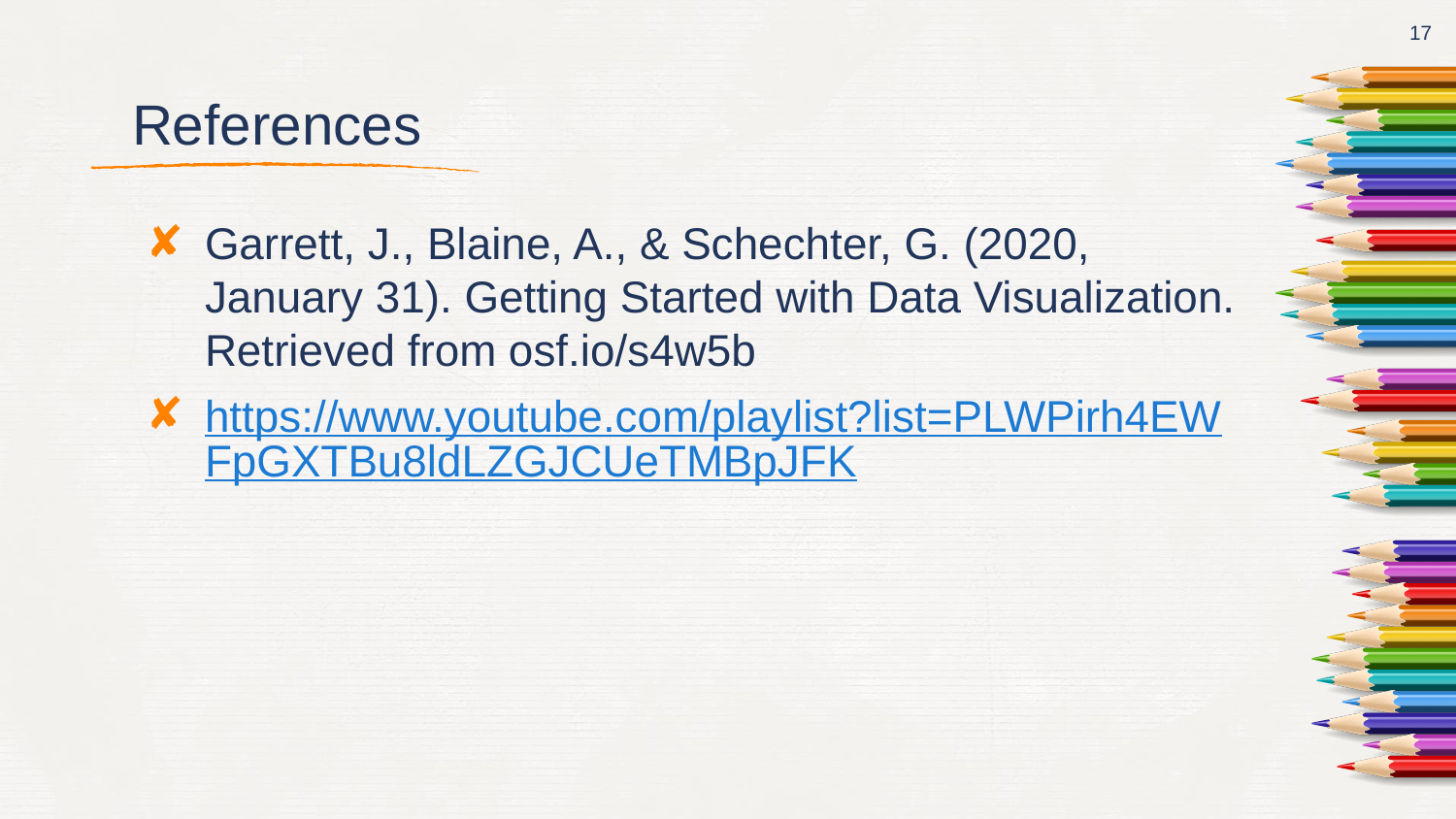

17
# References
Garrett, J., Blaine, A., & Schechter, G. (2020, January 31). Getting Started with Data Visualization. Retrieved from osf.io/s4w5b
https://www.youtube.com/playlist?list=PLWPirh4EWFpGXTBu8ldLZGJCUeTMBpJFK